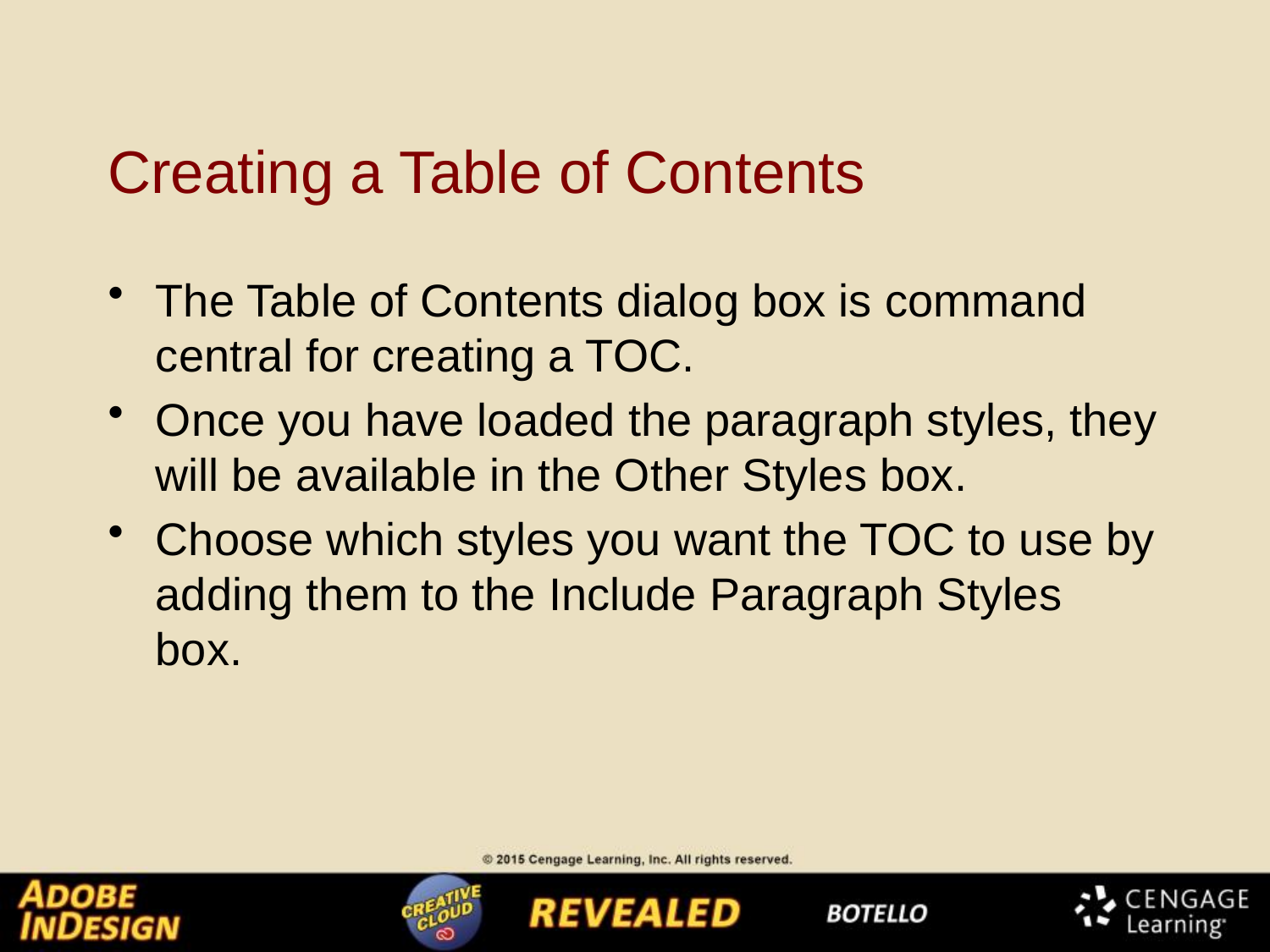

# Creating a Table of Contents
The Table of Contents dialog box is command central for creating a TOC.
Once you have loaded the paragraph styles, they will be available in the Other Styles box.
Choose which styles you want the TOC to use by adding them to the Include Paragraph Styles box.